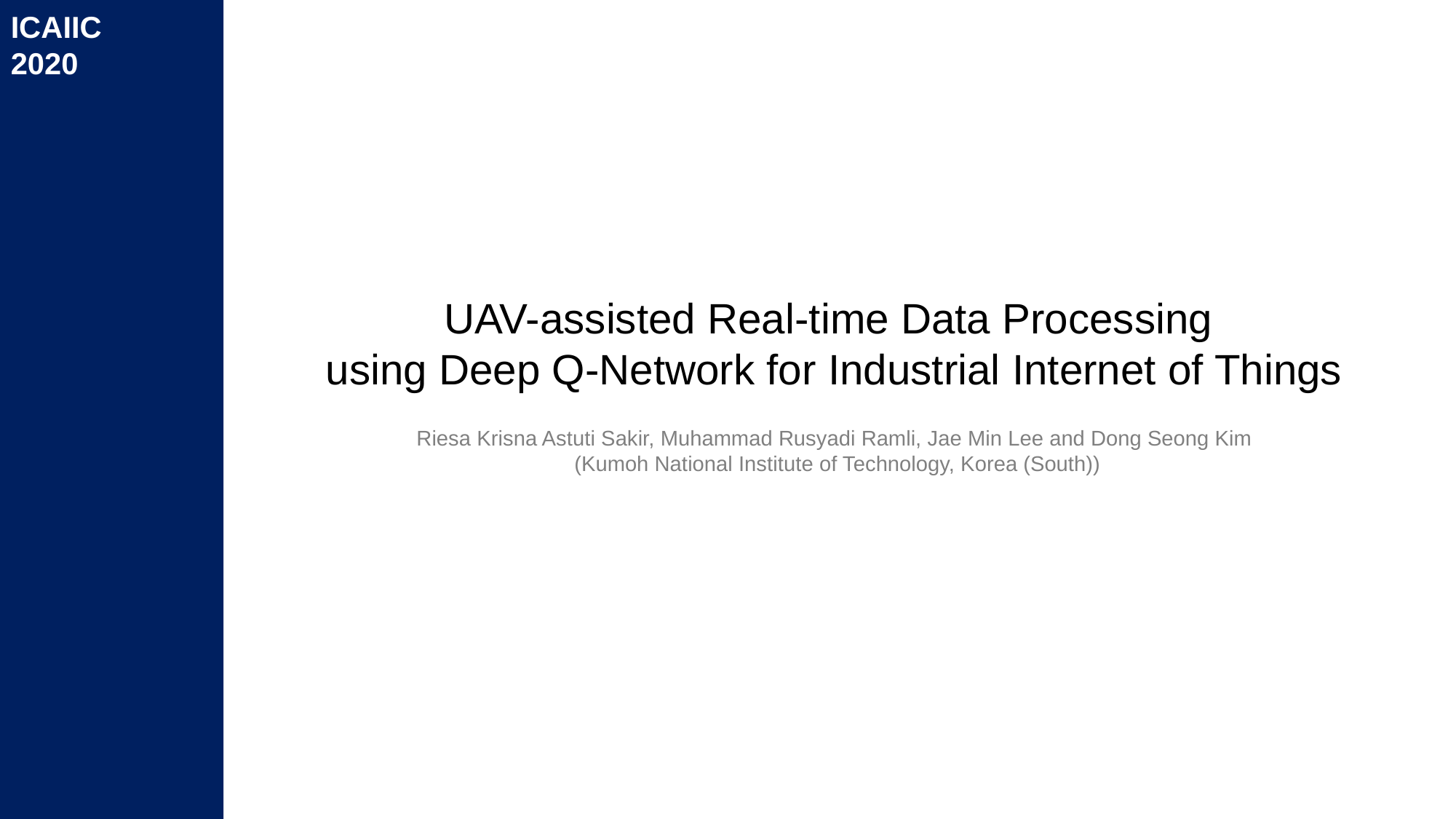

ICAIIC
2020
UAV-assisted Real-time Data Processing
using Deep Q-Network for Industrial Internet of Things
Riesa Krisna Astuti Sakir, Muhammad Rusyadi Ramli, Jae Min Lee and Dong Seong Kim
 (Kumoh National Institute of Technology, Korea (South))